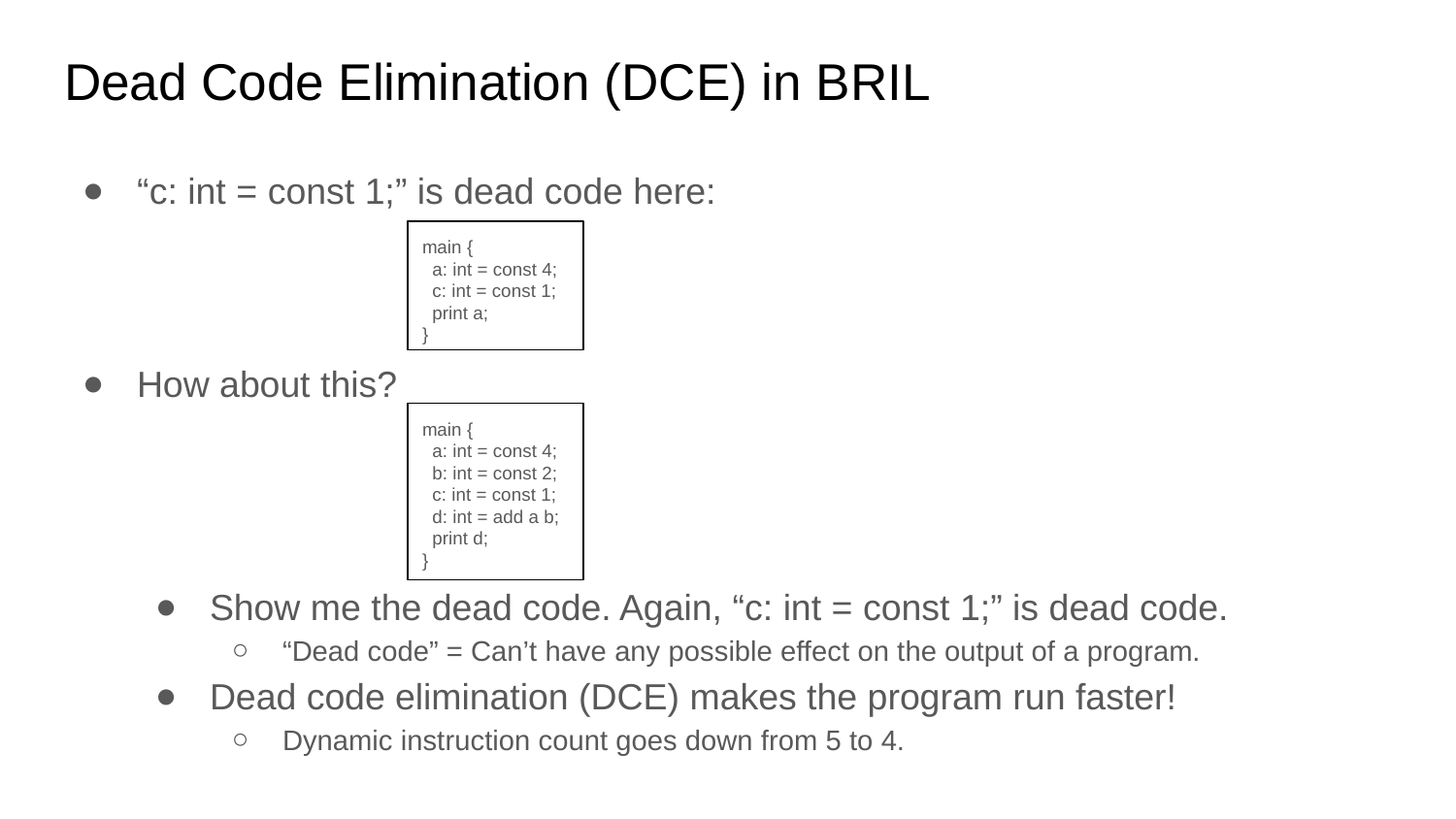

# Dead Code Elimination (DCE) in BRIL
“c: int = const 1;” is dead code here:

How about this?

Show me the dead code. Again, “c: int = const 1;” is dead code.
“Dead code” = Can’t have any possible effect on the output of a program.
Dead code elimination (DCE) makes the program run faster!
Dynamic instruction count goes down from 5 to 4.
main {
  a: int = const 4;
  c: int = const 1;
  print a;
}
main {
  a: int = const 4;
  b: int = const 2;
  c: int = const 1;
  d: int = add a b;
  print d;
}